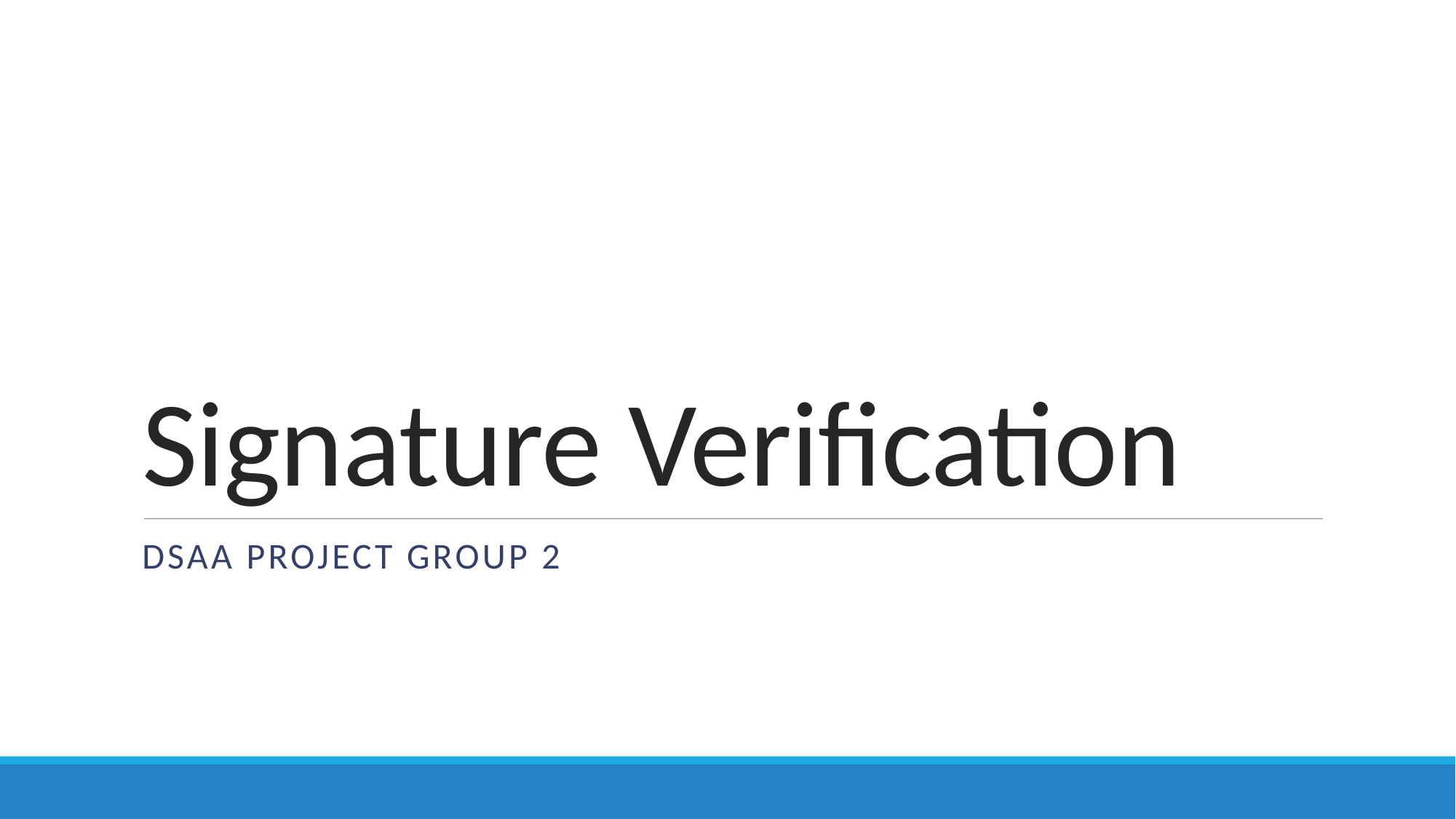

# Signature Verification
DSAA Project group 2